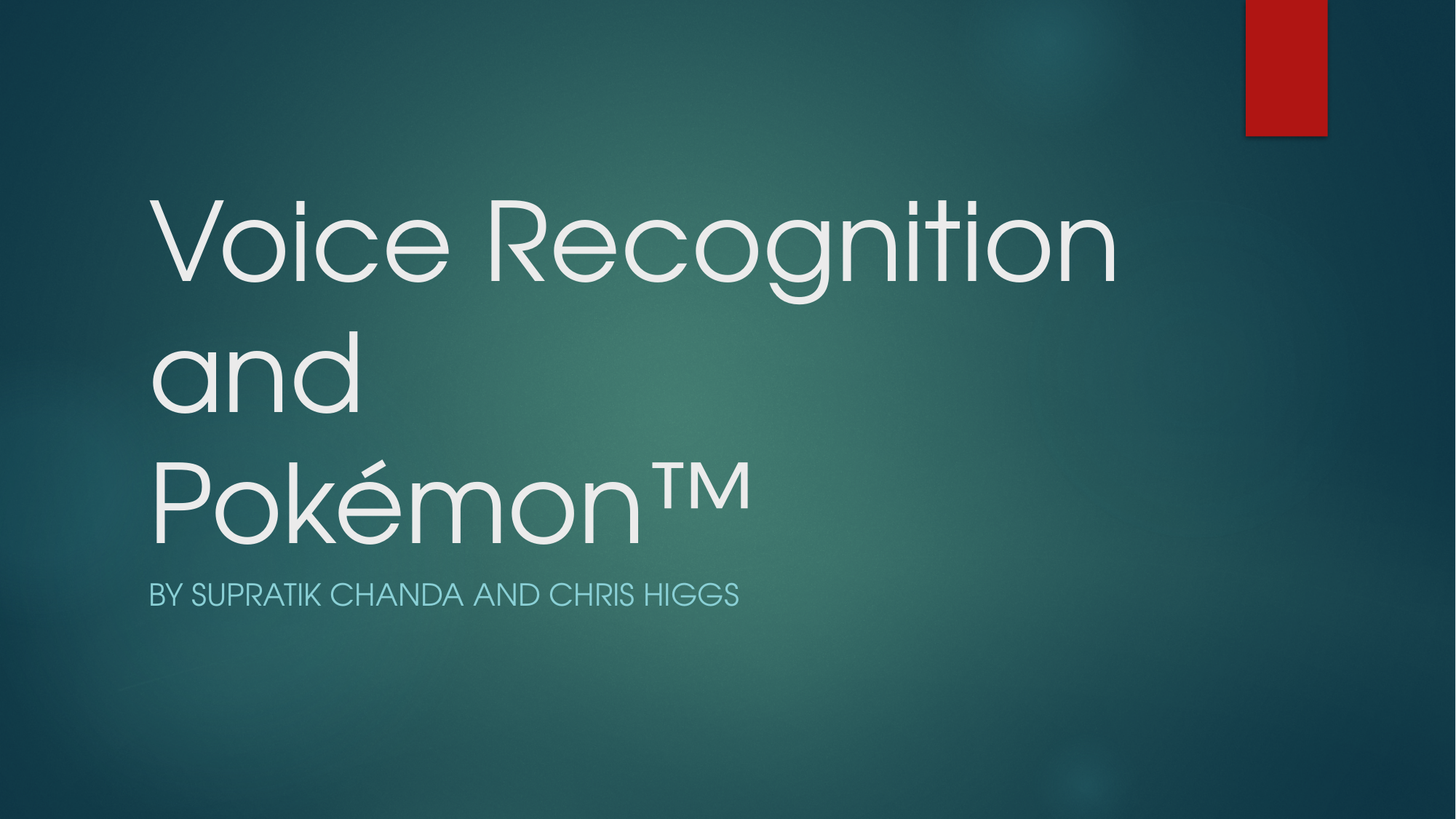

# Voice Recognition and Pokémon™
By Supratik Chanda and Chris Higgs